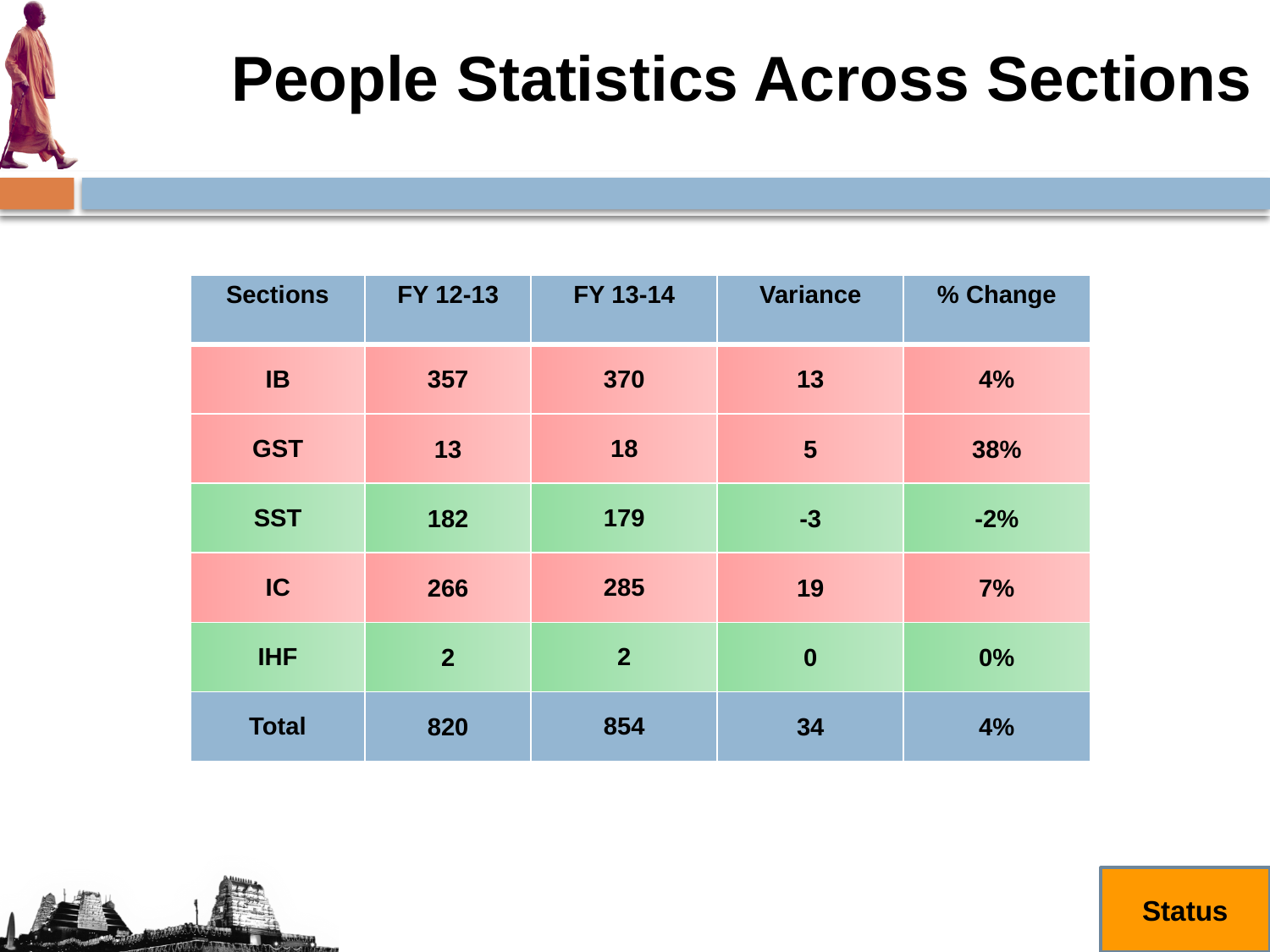

People Statistics Across Sections
| Sections | FY 12-13 | FY 13-14 | Variance | % Change |
| --- | --- | --- | --- | --- |
| IB | 357 | 370 | 13 | 4% |
| GST | 13 | 18 | 5 | 38% |
| SST | 182 | 179 | -3 | -2% |
| IC | 266 | 285 | 19 | 7% |
| IHF | 2 | 2 | 0 | 0% |
| Total | 820 | 854 | 34 | 4% |
Status